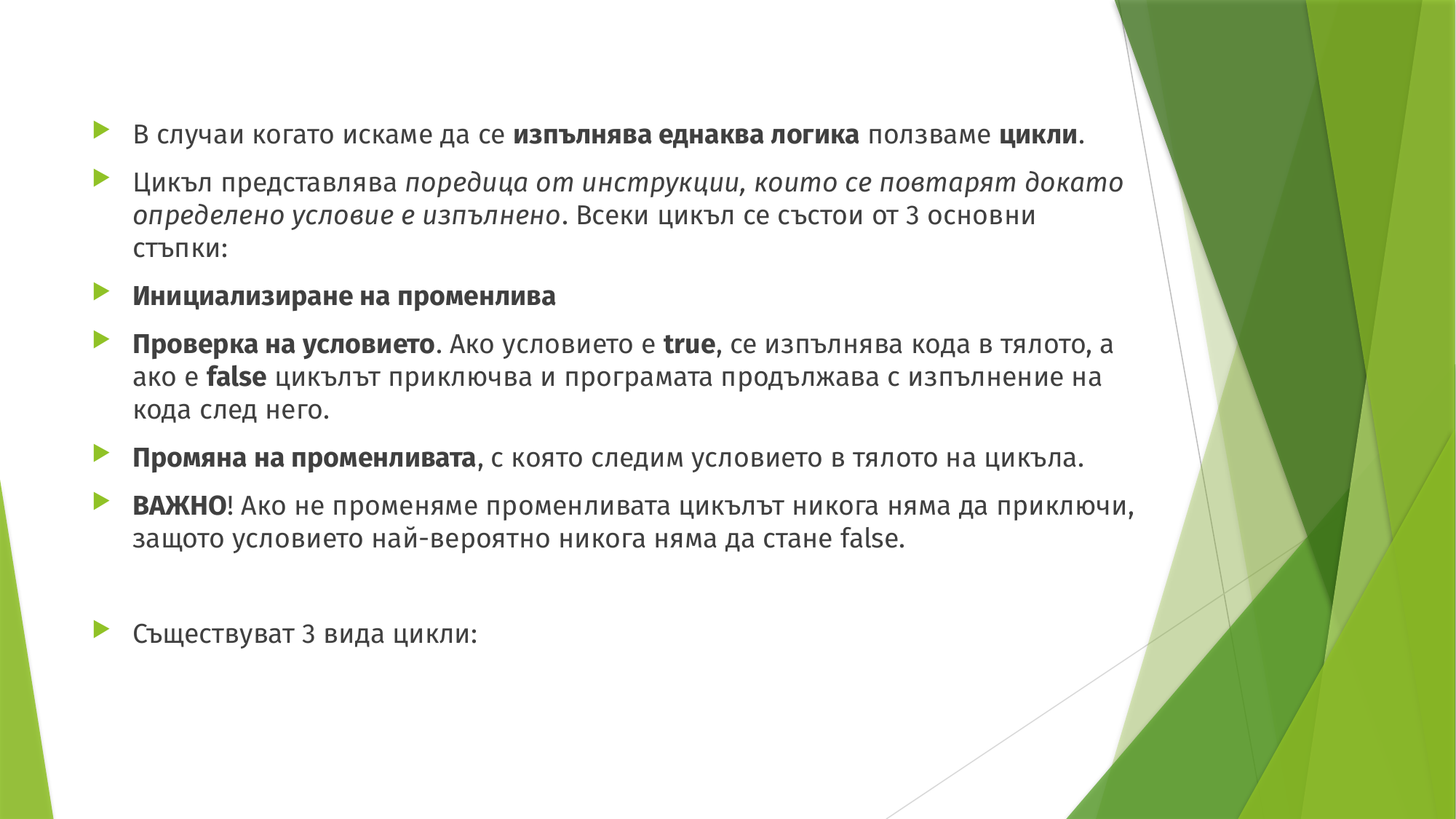

В случаи когато искаме да се изпълнява еднаква логика ползваме цикли.
Цикъл представлява поредица от инструкции, които се повтарят докато определено условие е изпълнено. Всеки цикъл се състои от 3 основни стъпки:
Инициализиране на променлива
Проверка на условието. Ако условието е true, се изпълнява кода в тялото, а ако е false цикълът приключва и програмата продължава с изпълнение на кода след него.
Промяна на променливата, с която следим условието в тялото на цикъла.
ВАЖНО! Ако не променяме променливата цикълът никога няма да приключи, защото условието най-вероятно никога няма да стане false.

Съществуват 3 вида цикли: